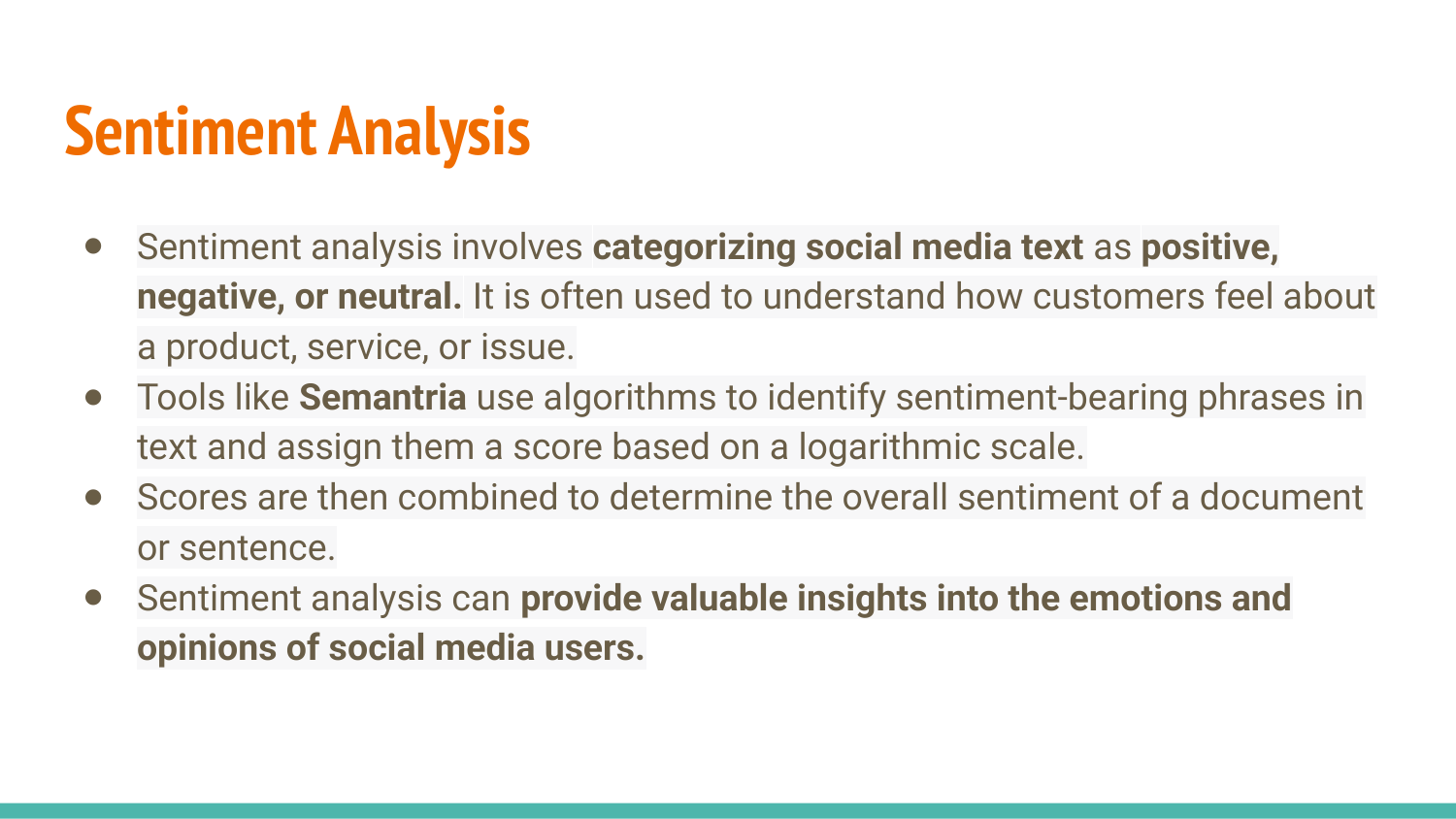

# Sentiment Analysis
Sentiment analysis involves categorizing social media text as positive, negative, or neutral. It is often used to understand how customers feel about a product, service, or issue.
Tools like Semantria use algorithms to identify sentiment-bearing phrases in text and assign them a score based on a logarithmic scale.
Scores are then combined to determine the overall sentiment of a document or sentence.
Sentiment analysis can provide valuable insights into the emotions and opinions of social media users.